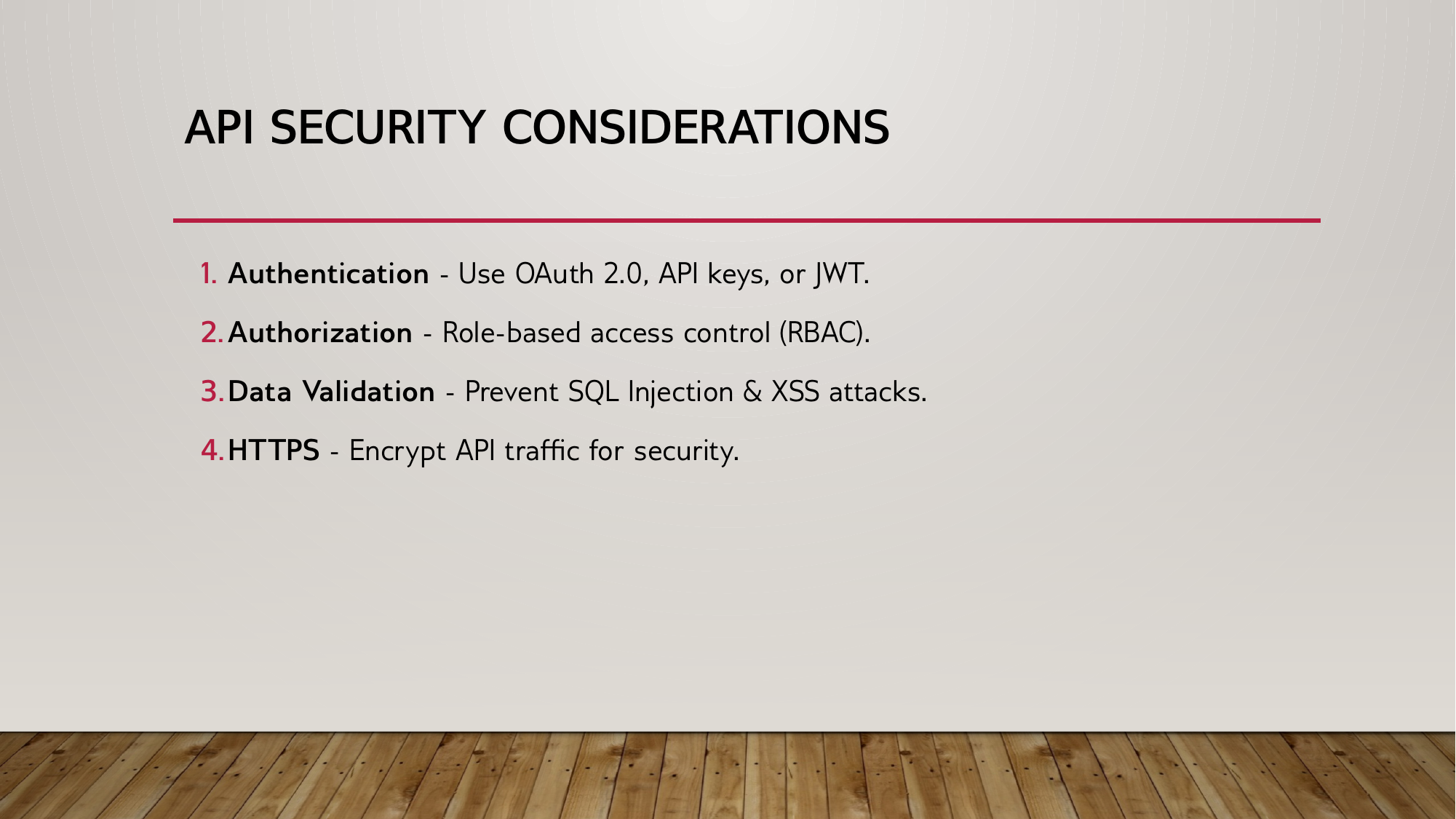

# API Security Considerations
Authentication - Use OAuth 2.0, API keys, or JWT.
Authorization - Role-based access control (RBAC).
Data Validation - Prevent SQL Injection & XSS attacks.
HTTPS - Encrypt API traffic for security.